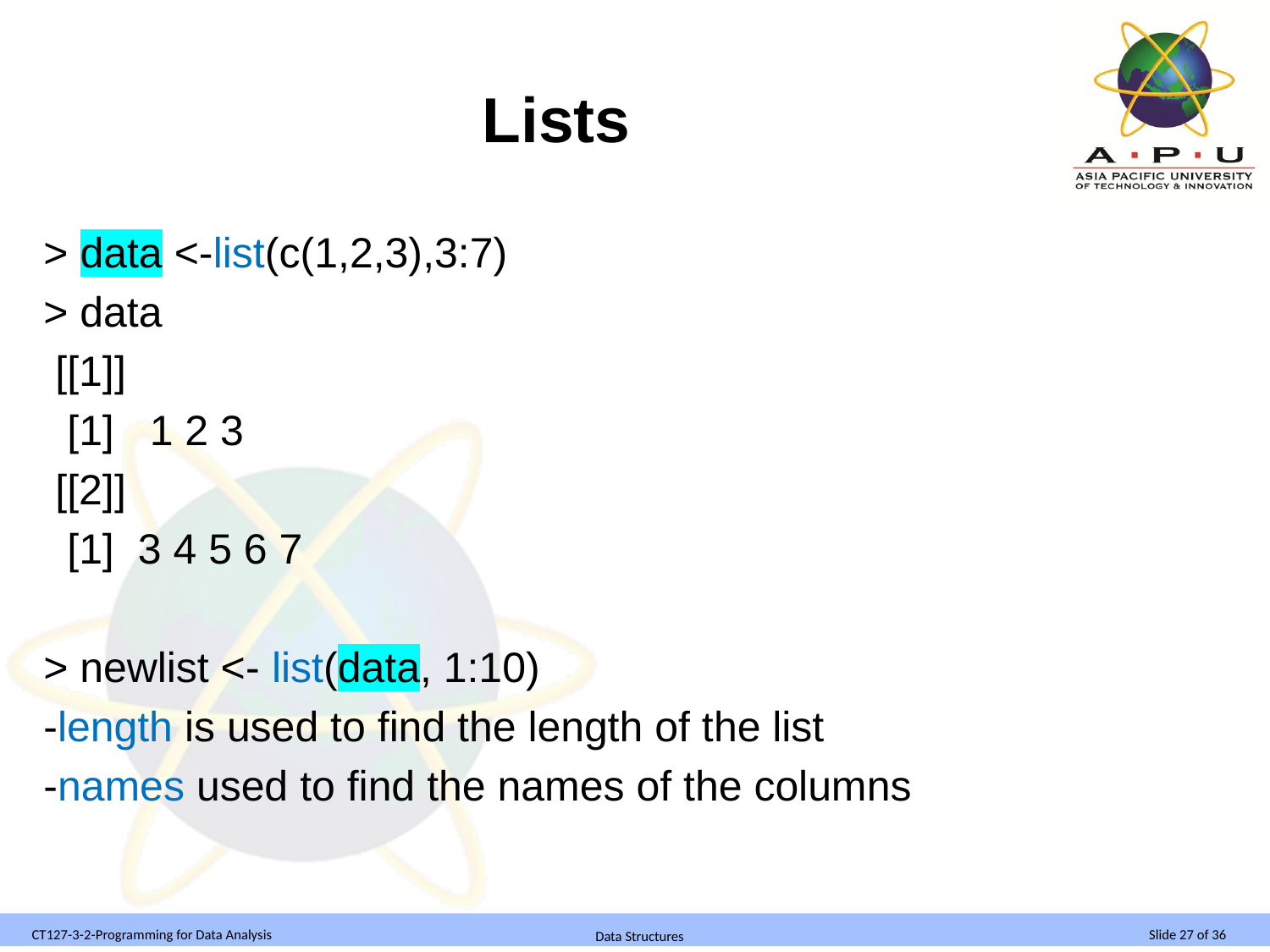

# Lists
> data <-list(c(1,2,3),3:7)
> data
 [[1]]
  [1]   1 2 3
 [[2]]
  [1]  3 4 5 6 7

> newlist <- list(data, 1:10)
-length is used to find the length of the list
-names used to find the names of the columns